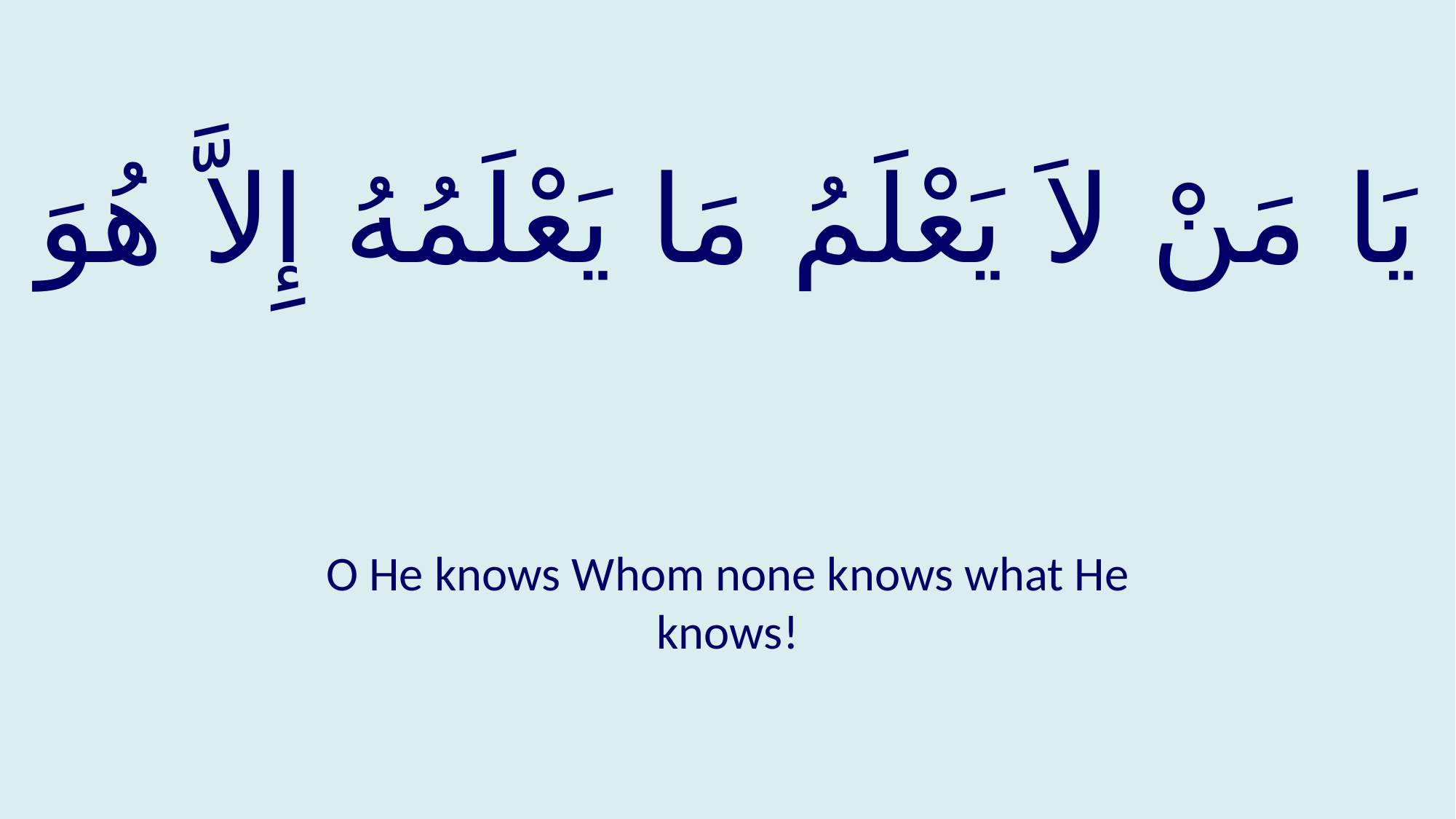

# يَا مَنْ لاَ يَعْلَمُ مَا يَعْلَمُهُ إِلاَّ هُوَ
O He knows Whom none knows what He knows!